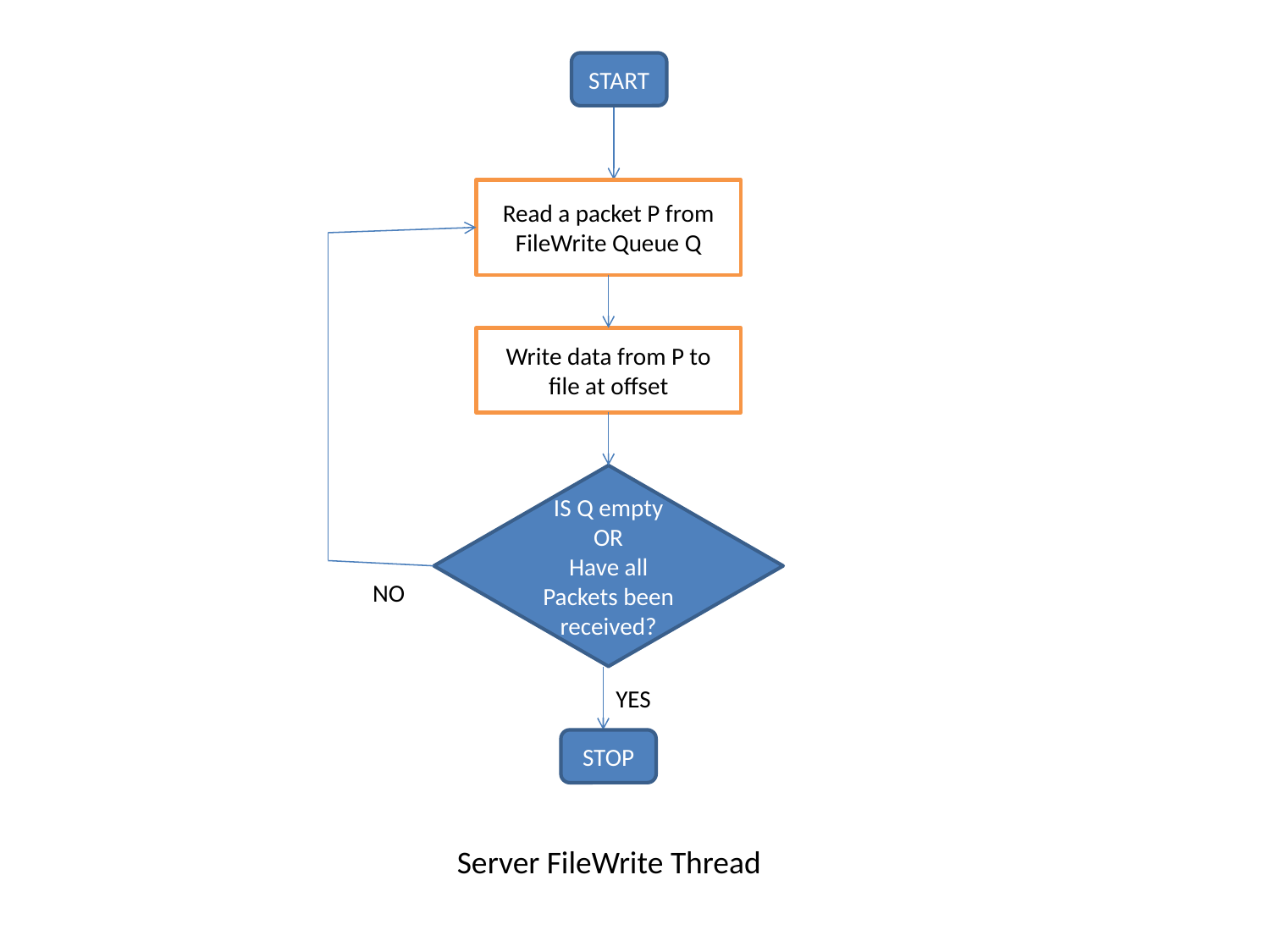

START
Read a packet P from FileWrite Queue Q
Write data from P to file at offset
IS Q empty
 OR
Have all Packets been received?
NO
YES
STOP
Server FileWrite Thread